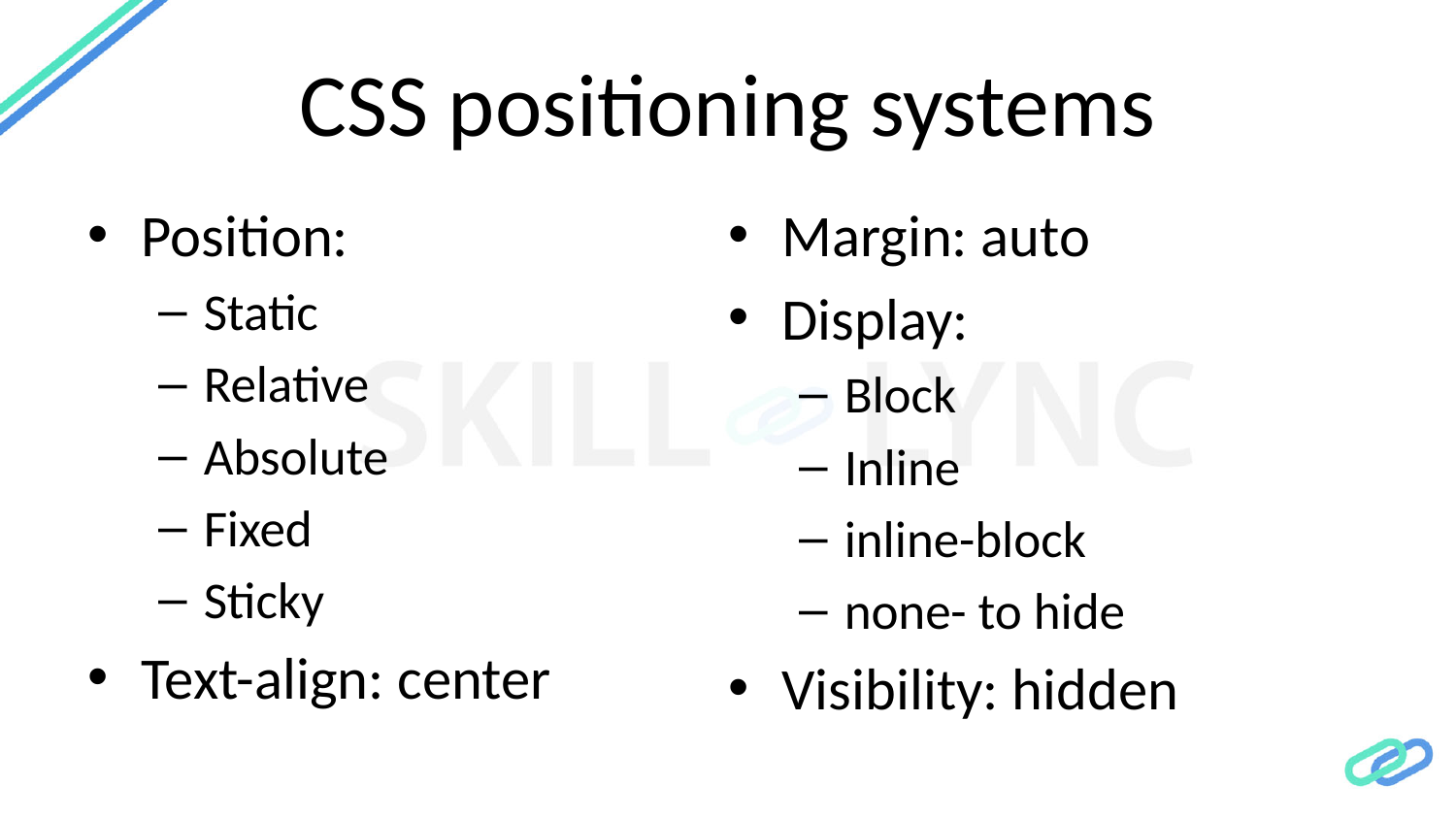

# CSS positioning systems
Position:
Static
Relative
Absolute
Fixed
Sticky
Text-align: center
Margin: auto
Display:
Block
Inline
inline-block
none- to hide
Visibility: hidden